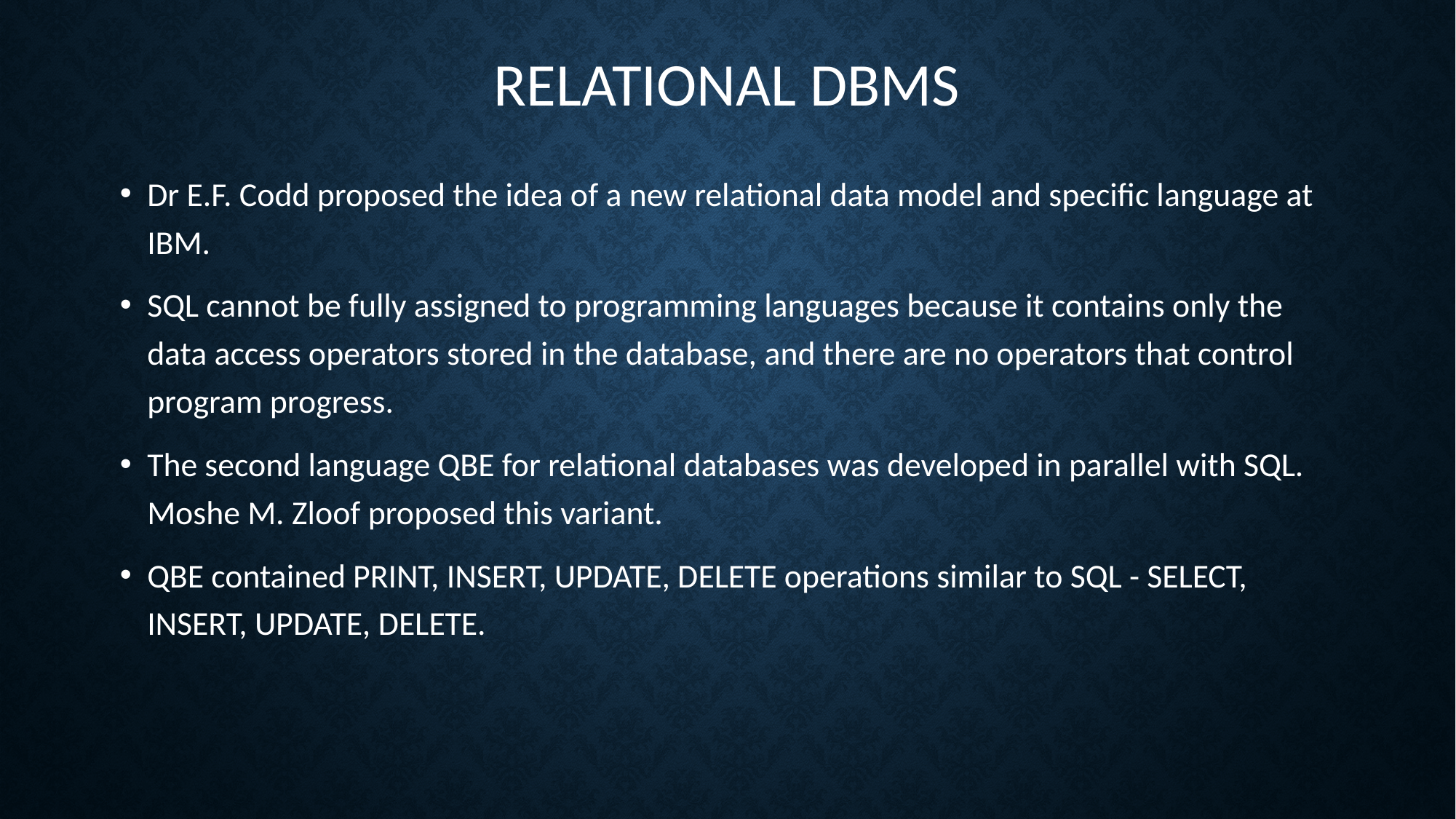

# Relational DBMS
Dr E.F. Codd proposed the idea of a new relational data model and specific language at IBM.
SQL cannot be fully assigned to programming languages because it contains only the data access operators stored in the database, and there are no operators that control program progress.
The second language QBE for relational databases was developed in parallel with SQL. Moshe M. Zloof proposed this variant.
QBE contained PRINT, INSERT, UPDATE, DELETE operations similar to SQL - SELECT, INSERT, UPDATE, DELETE.